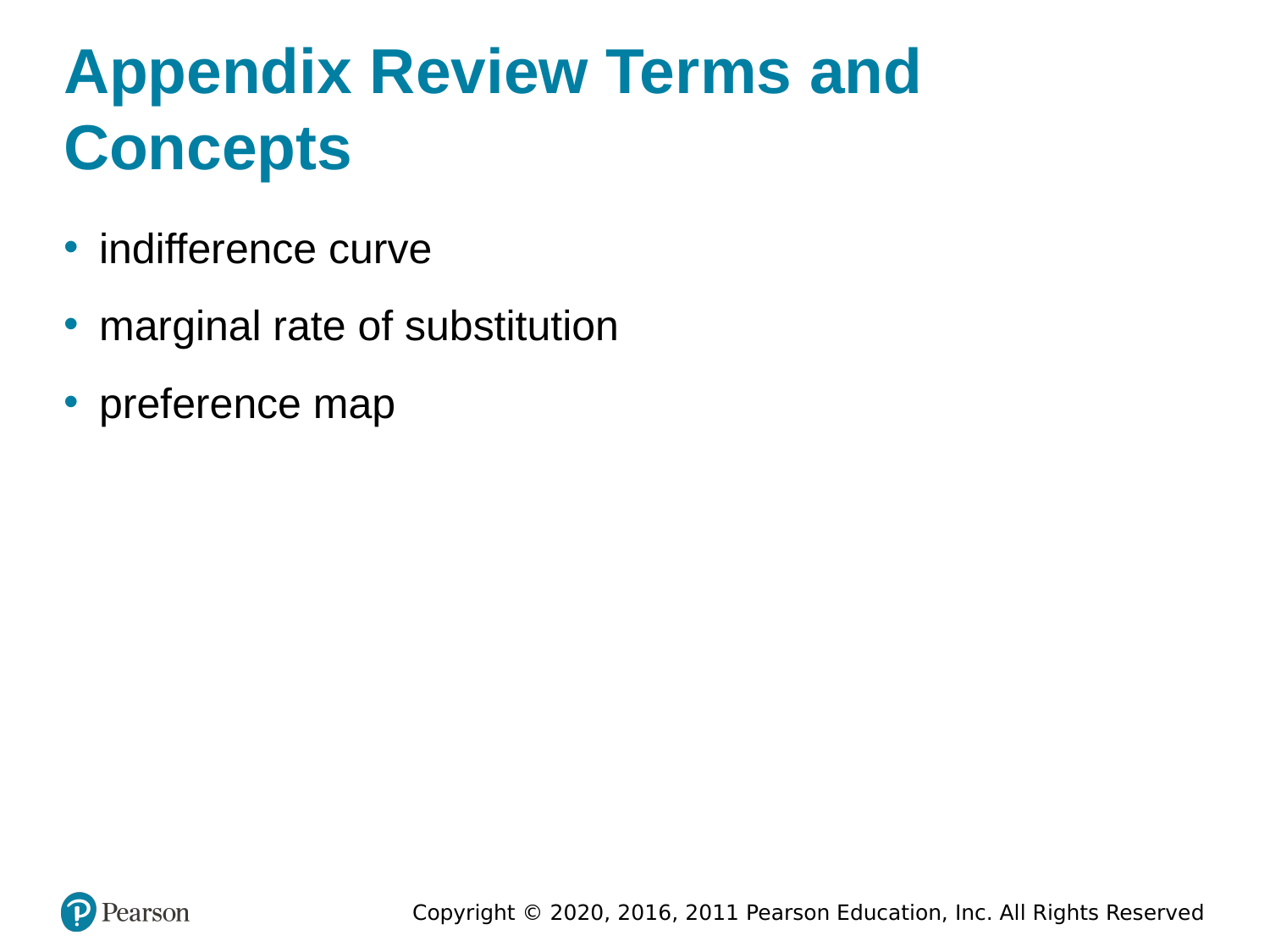

# Appendix Review Terms and Concepts
indifference curve
marginal rate of substitution
preference map